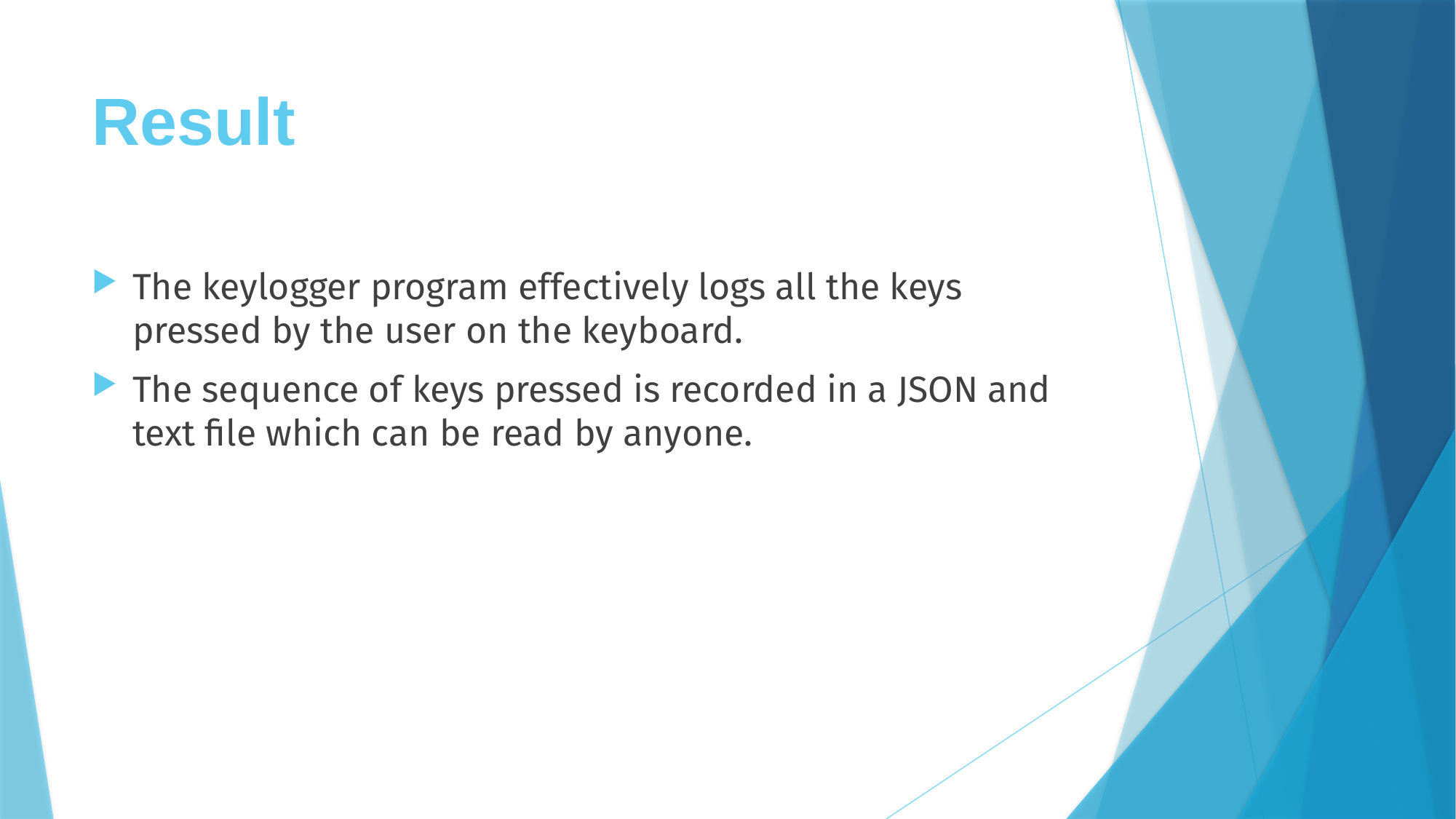

# Result
The keylogger program effectively logs all the keys pressed by the user on the keyboard.
The sequence of keys pressed is recorded in a JSON and text file which can be read by anyone.